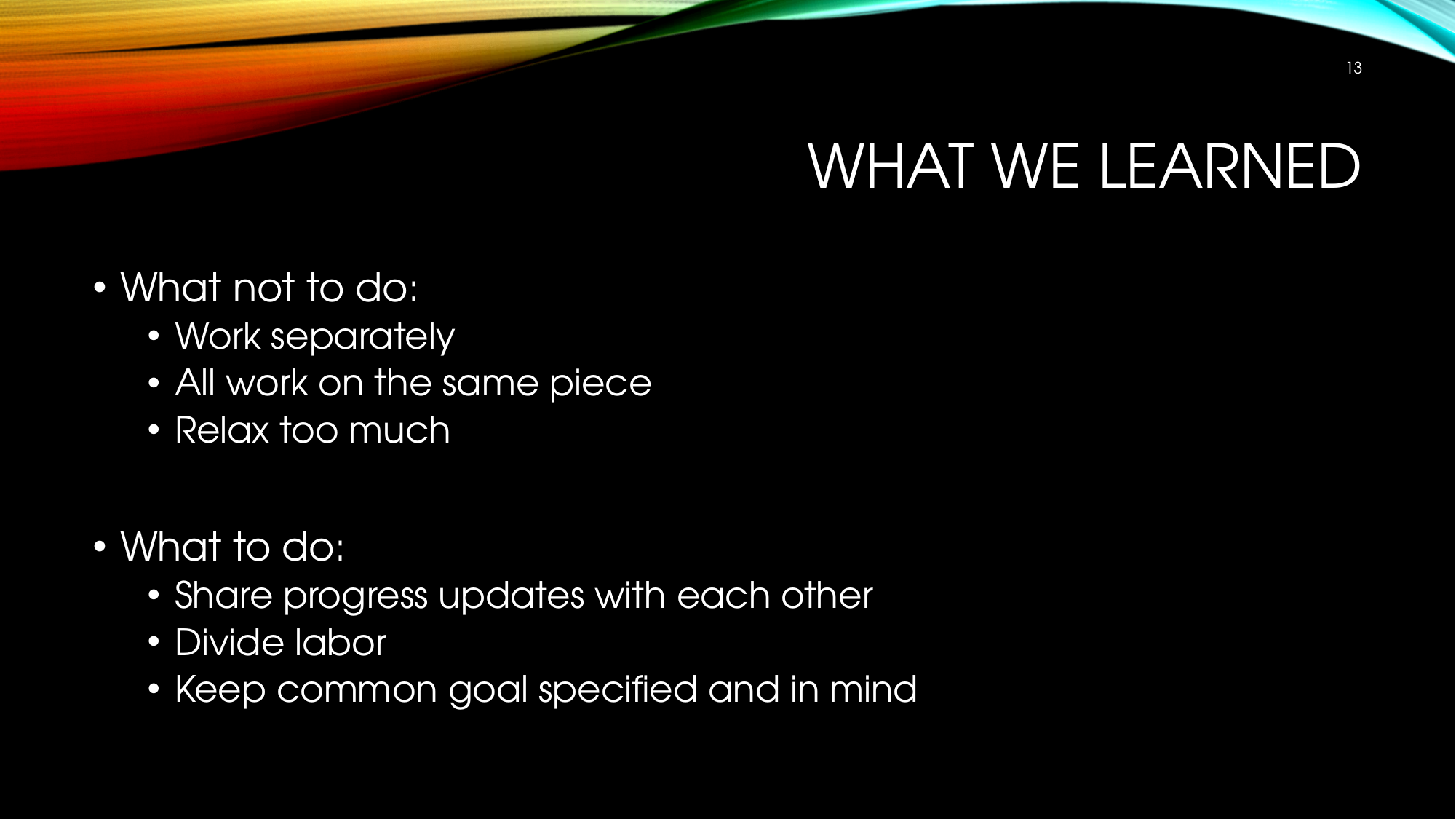

13
# What we learned
What not to do:
Work separately
All work on the same piece
Relax too much

What to do:
Share progress updates with each other
Divide labor
Keep common goal specified and in mind